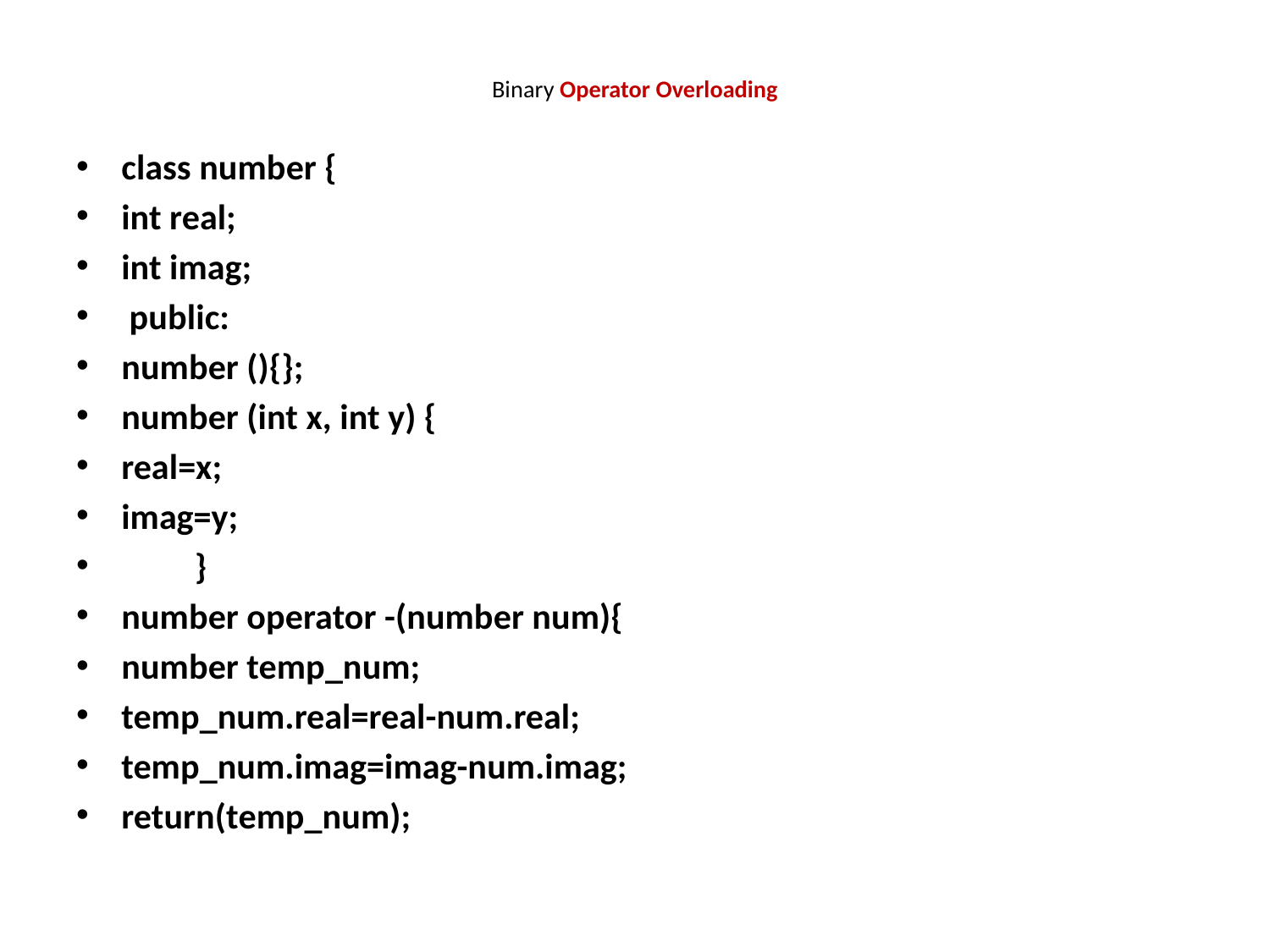

# Binary Operator Overloading
class number {
int real;
int imag;
 public:
number (){};
number (int x, int y) {
real=x;
imag=y;
		  }
number operator -(number num){
number temp_num;
temp_num.real=real-num.real;
temp_num.imag=imag-num.imag;
return(temp_num);